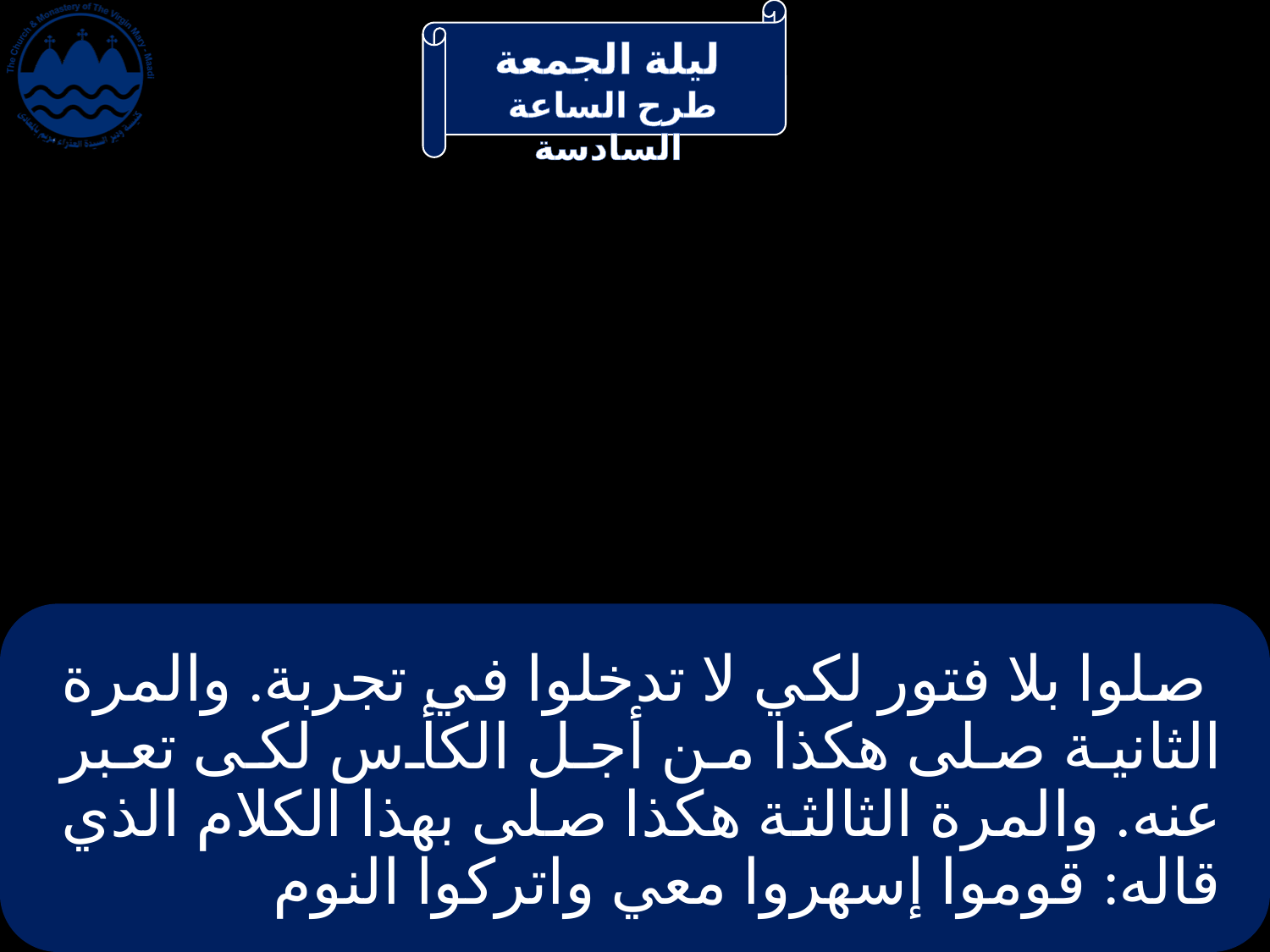

# صلوا بلا فتور لكي لا تدخلوا في تجربة. والمرة الثانية صلى هكذا من أجل الكأس لكى تعبر عنه. والمرة الثالثة هكذا صلى بهذا الكلام الذي قاله: قوموا إسهروا معي واتركوا النوم